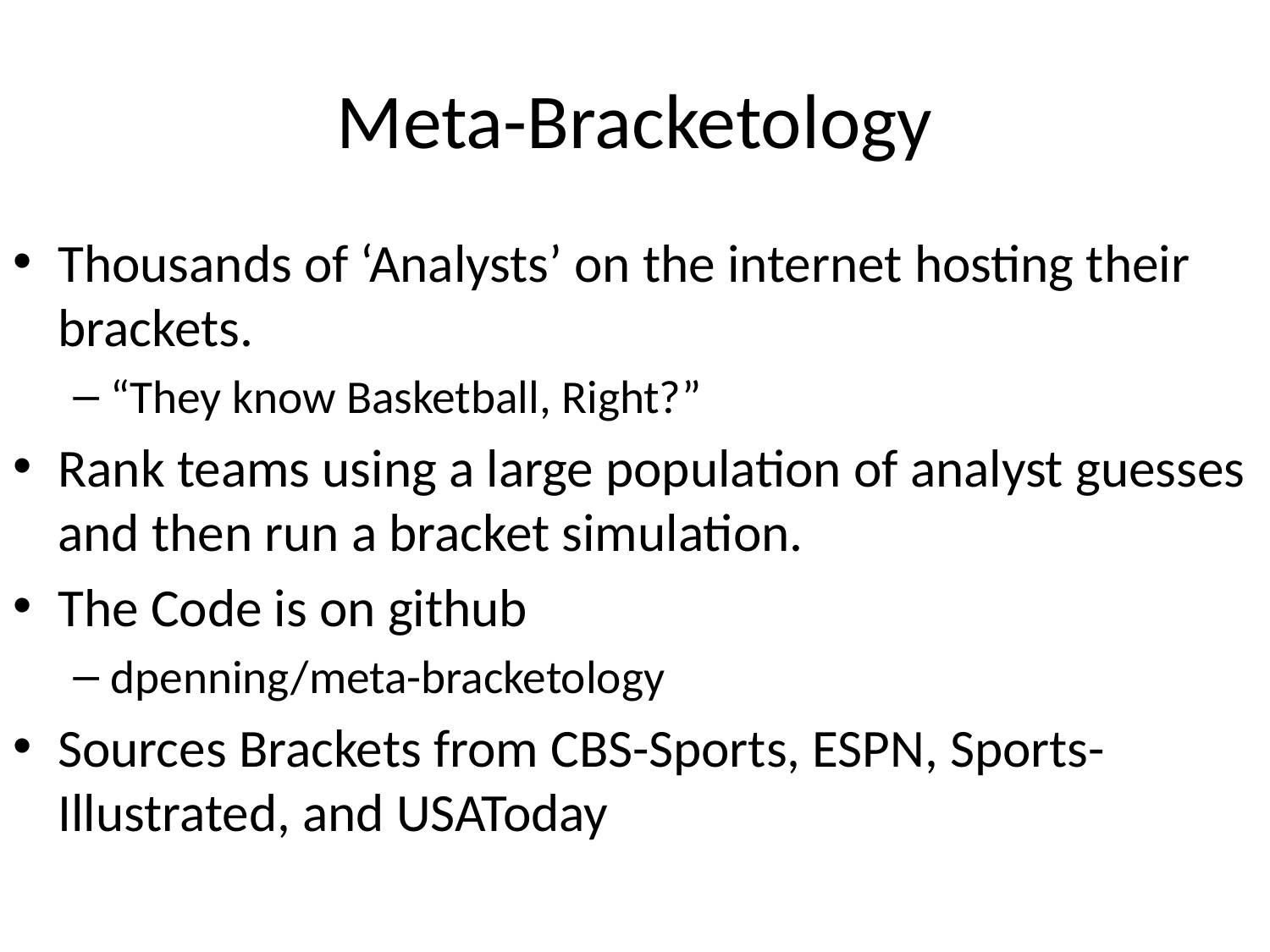

# Meta-Bracketology
Thousands of ‘Analysts’ on the internet hosting their brackets.
“They know Basketball, Right?”
Rank teams using a large population of analyst guesses and then run a bracket simulation.
The Code is on github
dpenning/meta-bracketology
Sources Brackets from CBS-Sports, ESPN, Sports-Illustrated, and USAToday